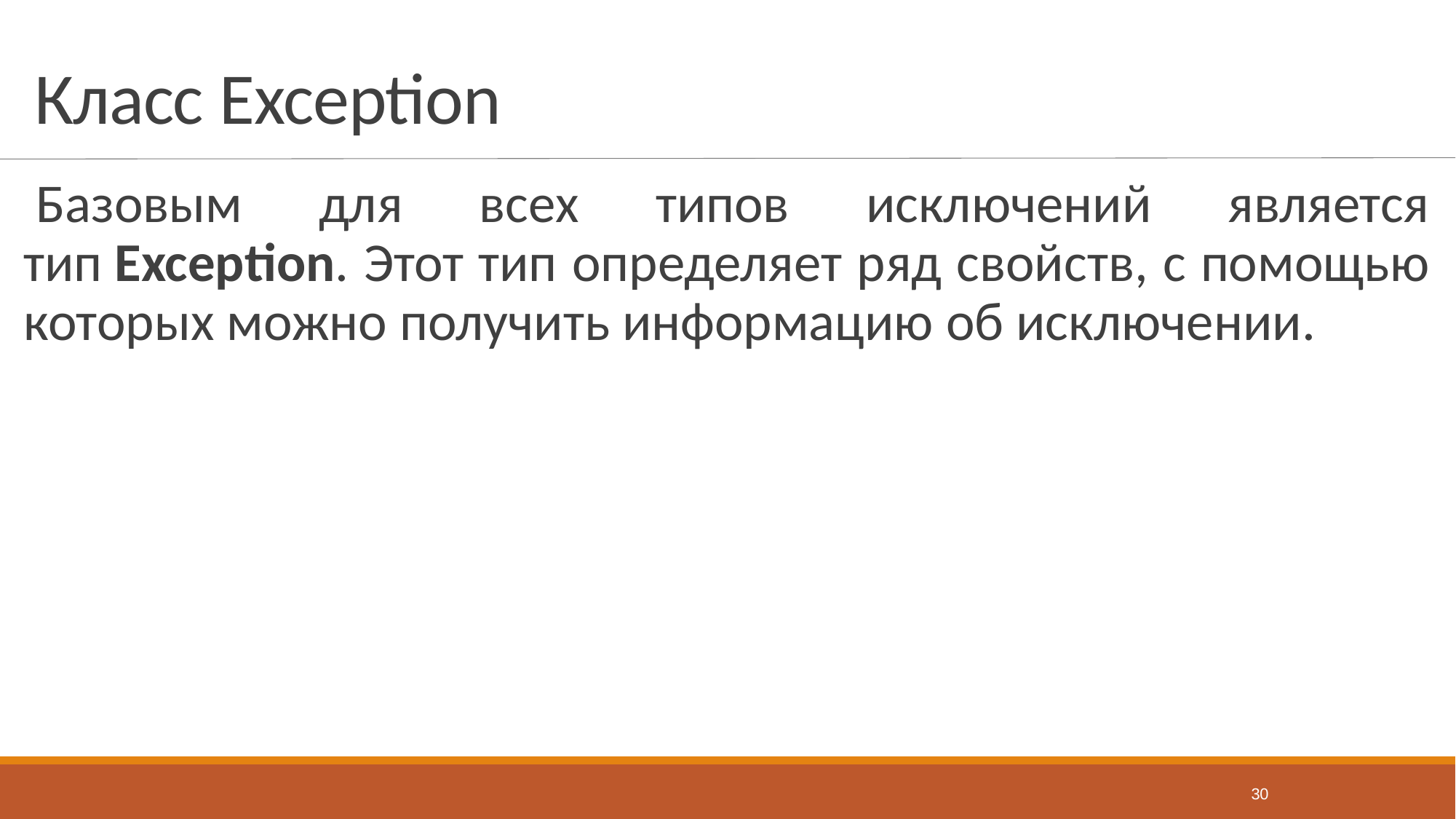

# Класс Exception
Базовым для всех типов исключений является тип Exception. Этот тип определяет ряд свойств, с помощью которых можно получить информацию об исключении.

30